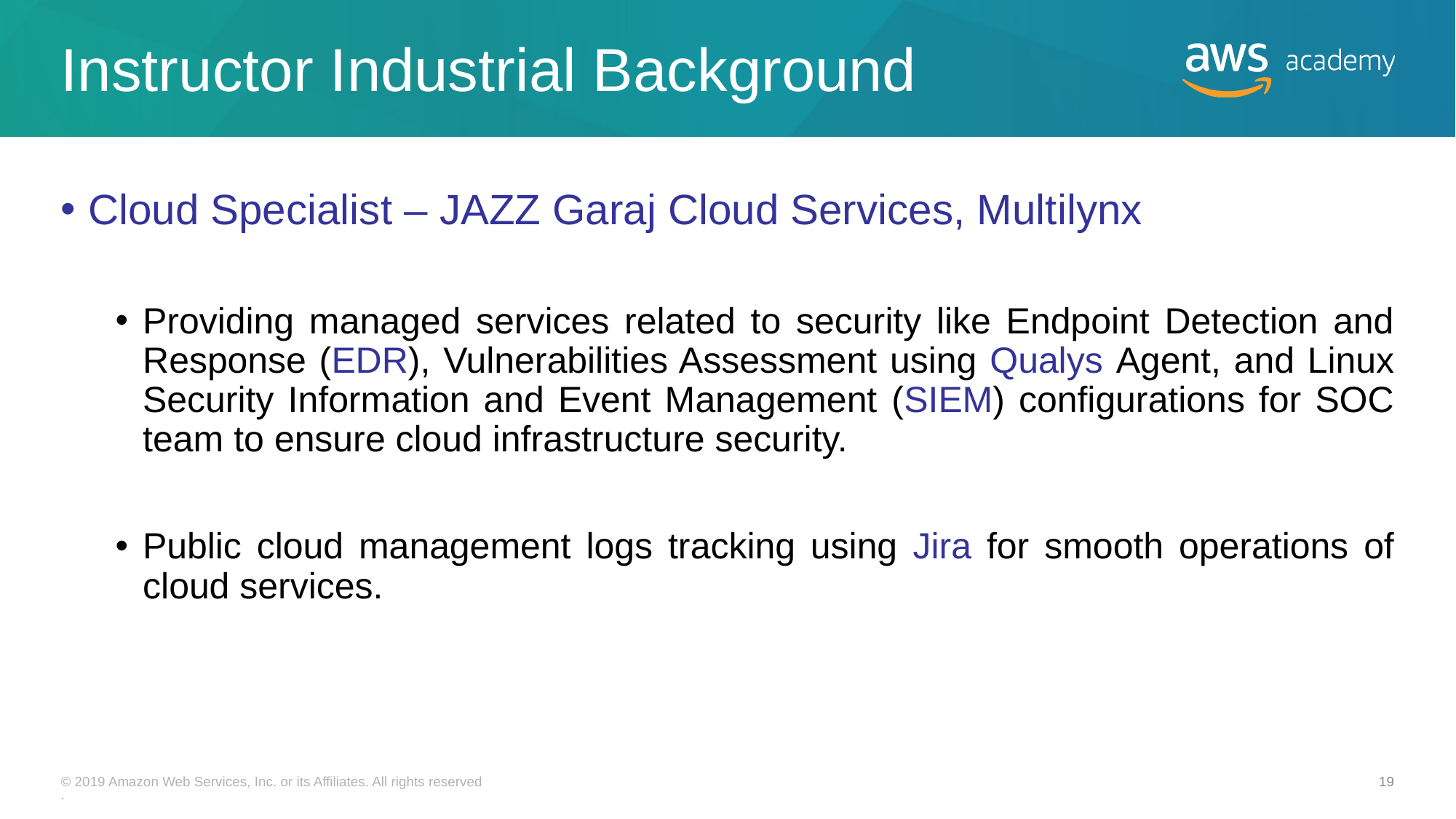

# Instructor Industrial Background
Cloud Specialist – JAZZ Garaj Cloud Services, Multilynx

Providing managed services related to security like Endpoint Detection and Response (EDR), Vulnerabilities Assessment using Qualys Agent, and Linux Security Information and Event Management (SIEM) configurations for SOC team to ensure cloud infrastructure security.

Public cloud management logs tracking using Jira for smooth operations of cloud services.
© 2019 Amazon Web Services, Inc. or its Affiliates. All rights reserved.
19